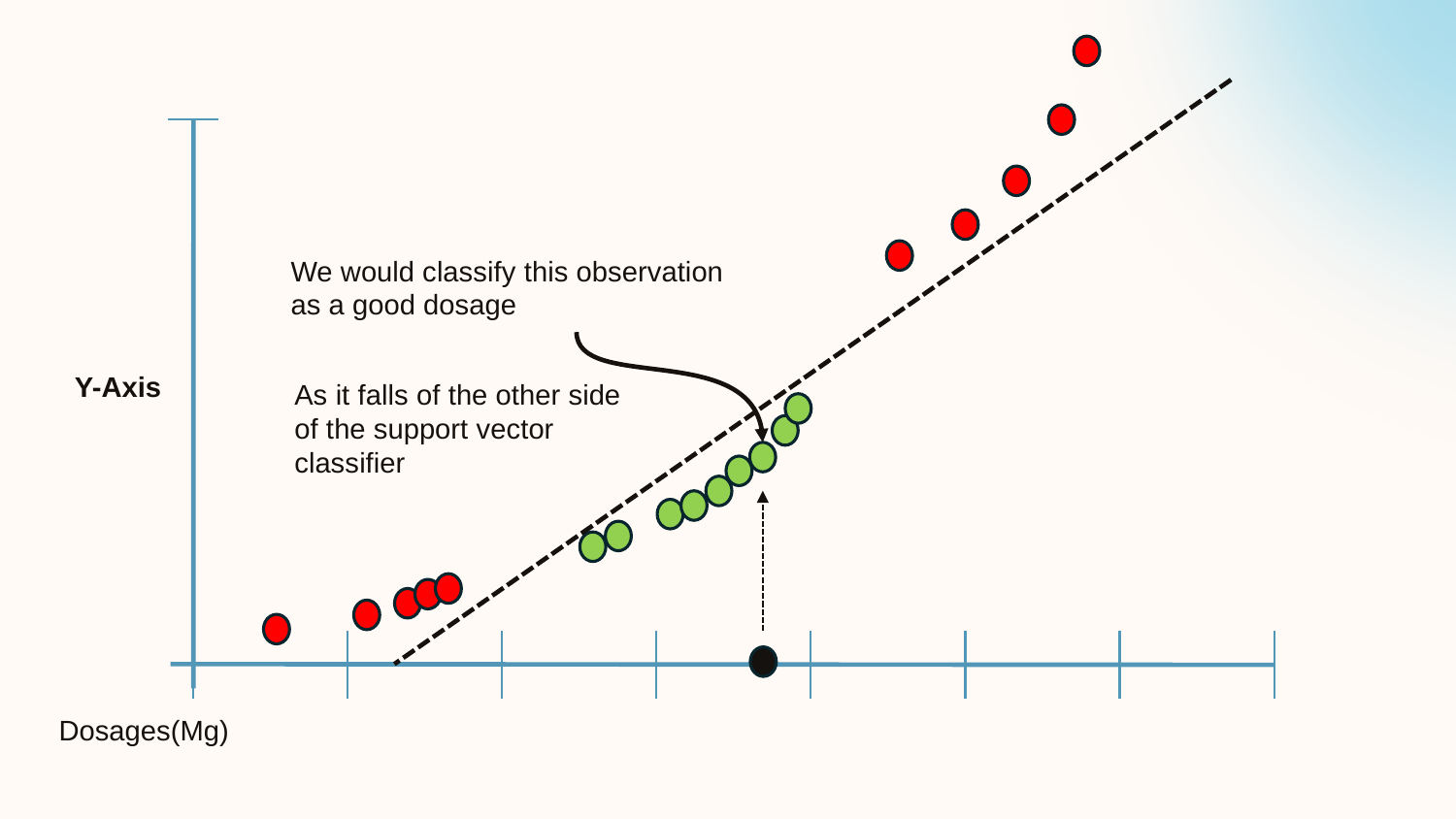

We would classify this observation as a good dosage

Y-Axis
As it falls of the other side
of the support vector classifier

Dosages(Mg)